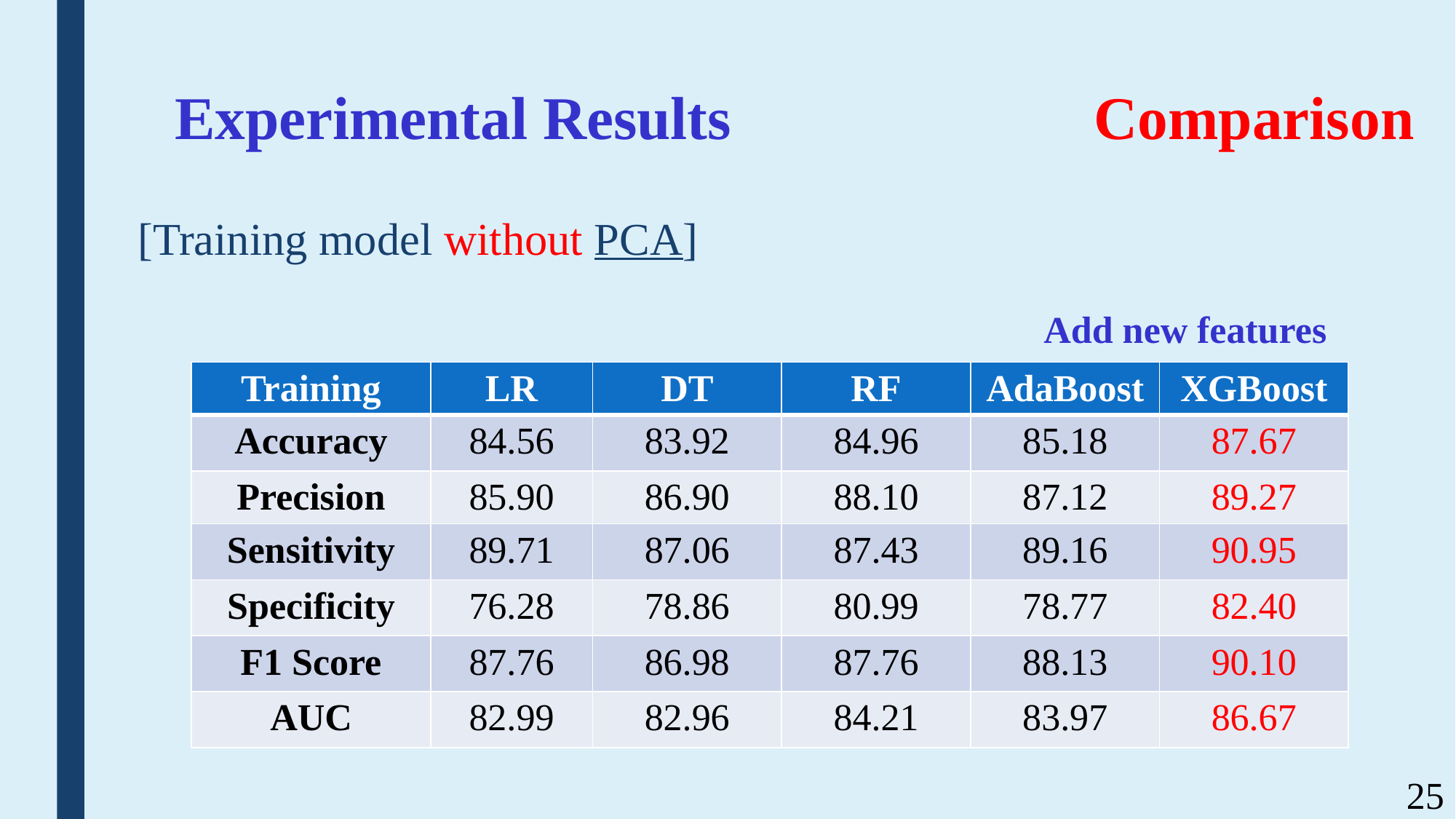

# Experimental Results                        Comparison
[Training model without PCA]
Add new features
| Training | LR | DT | RF | AdaBoost | XGBoost |
| --- | --- | --- | --- | --- | --- |
| Accuracy | 84.56 | 83.92 | 84.96 | 85.18 | 87.67 |
| Precision | 85.90 | 86.90 | 88.10 | 87.12 | 89.27 |
| Sensitivity | 89.71 | 87.06 | 87.43 | 89.16 | 90.95 |
| Specificity | 76.28 | 78.86 | 80.99 | 78.77 | 82.40 |
| F1 Score | 87.76 | 86.98 | 87.76 | 88.13 | 90.10 |
| AUC | 82.99 | 82.96 | 84.21 | 83.97 | 86.67 |
25